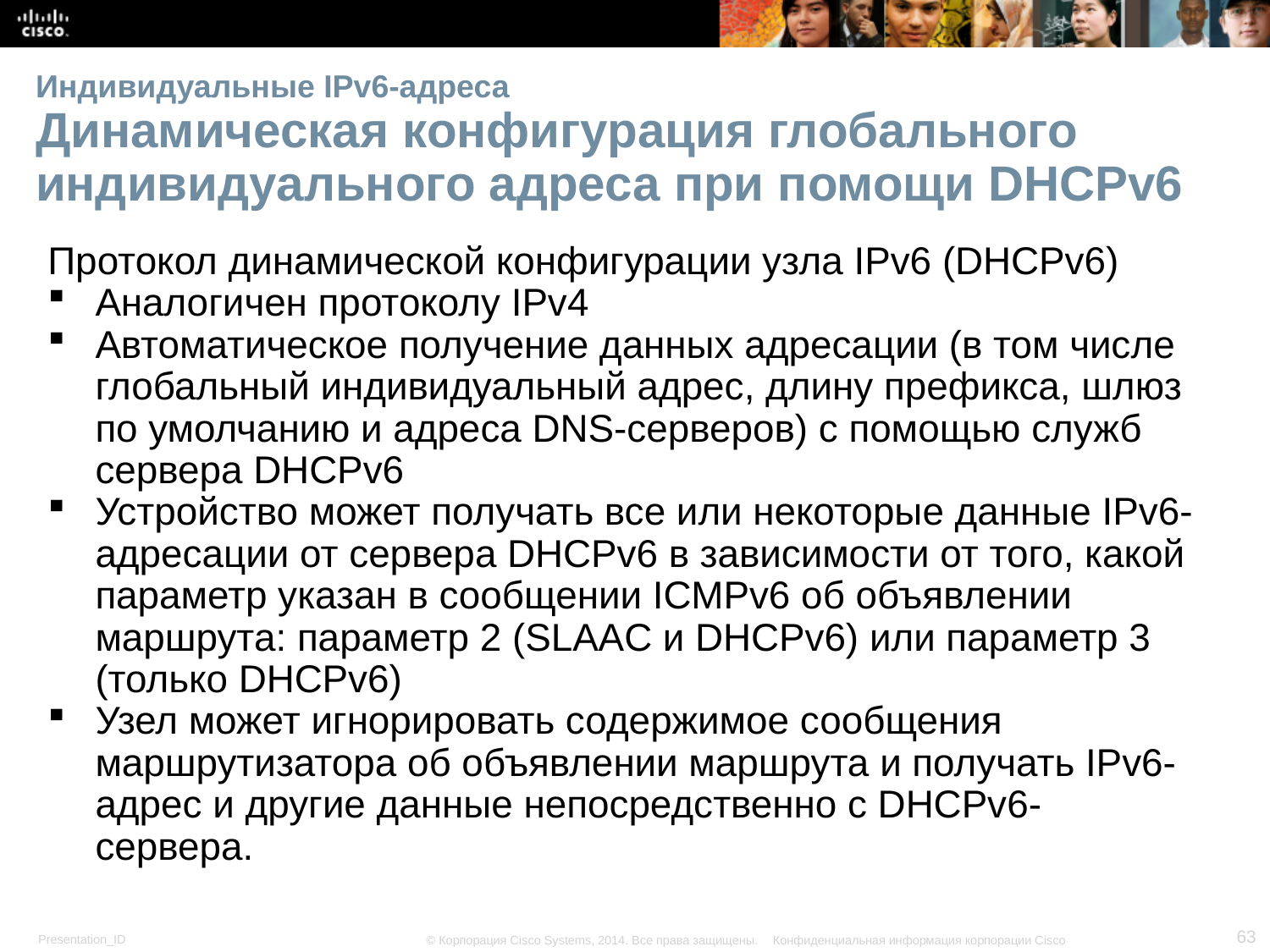

# Индивидуальные IPv6-адреса Динамическая конфигурация глобального индивидуального адреса при помощи DHCPv6
Протокол динамической конфигурации узла IPv6 (DHCPv6)
Аналогичен протоколу IPv4
Автоматическое получение данных адресации (в том числе глобальный индивидуальный адрес, длину префикса, шлюз по умолчанию и адреса DNS-серверов) с помощью служб сервера DHCPv6
Устройство может получать все или некоторые данные IPv6-адресации от сервера DHCPv6 в зависимости от того, какой параметр указан в сообщении ICMPv6 об объявлении маршрута: параметр 2 (SLAAC и DHCPv6) или параметр 3 (только DHCPv6)
Узел может игнорировать содержимое сообщения маршрутизатора об объявлении маршрута и получать IPv6-адрес и другие данные непосредственно с DHCPv6-сервера.